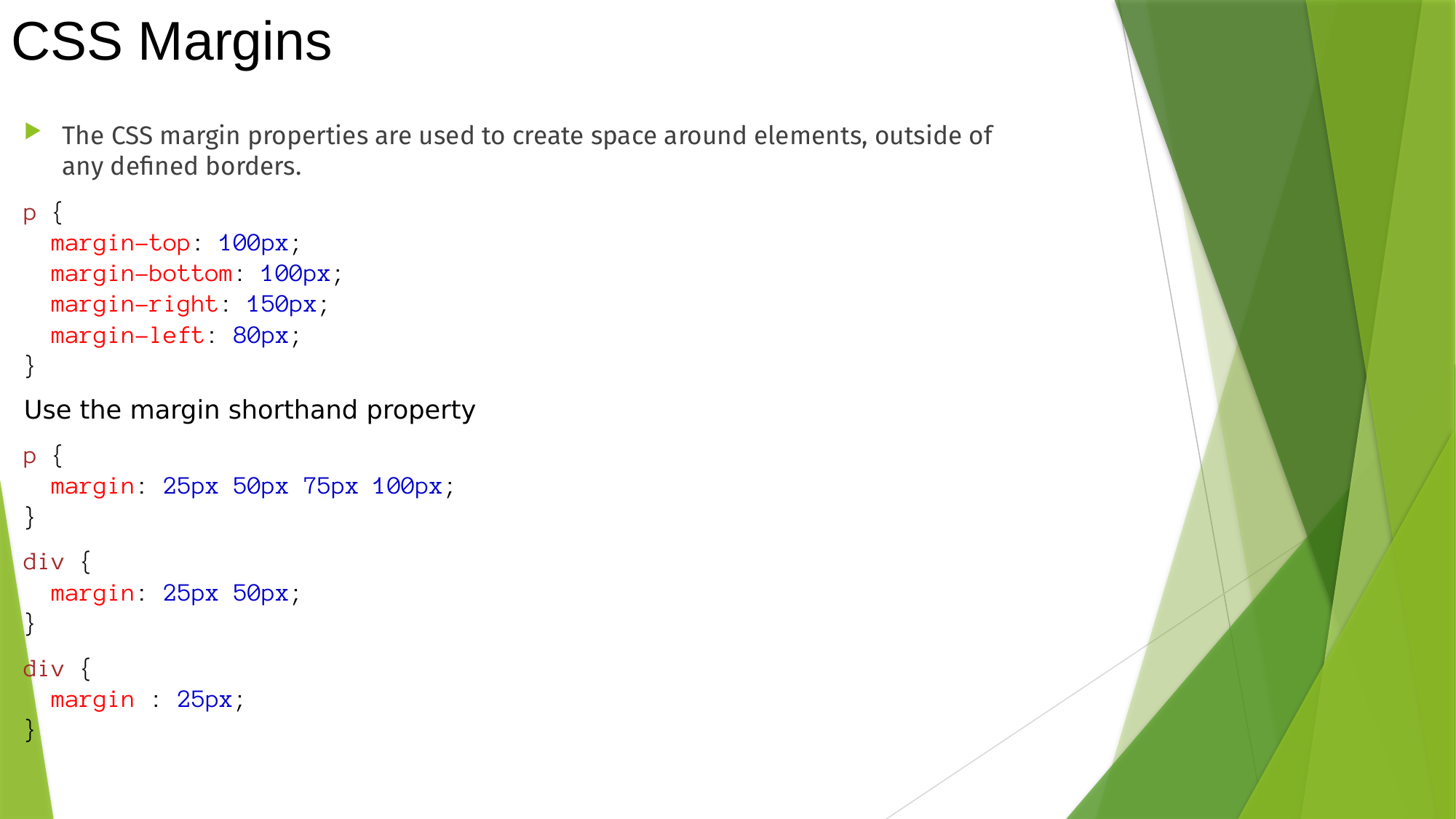

# CSS Margins
The CSS margin properties are used to create space around elements, outside of any defined borders.
p {
  margin-top: 100px;
  margin-bottom: 100px;
  margin-right: 150px;
  margin-left: 80px;
}
Use the margin shorthand property
p {
  margin: 25px 50px 75px 100px;
}
div {
  margin: 25px 50px;
}
div {
  margin : 25px;
}